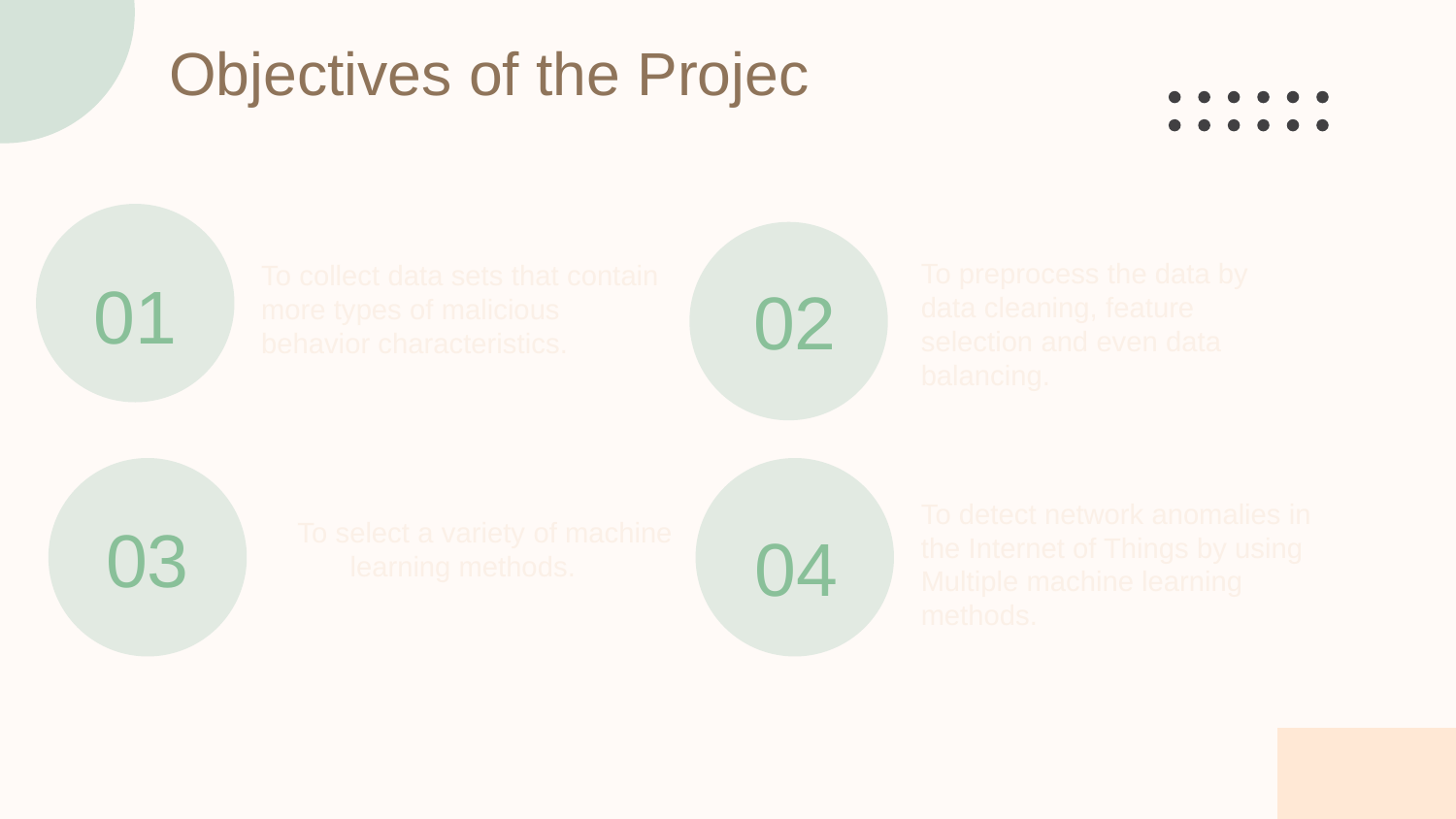

Objectives of the Projec

To preprocess the data by data cleaning, feature selection and even data balancing.
# 01
To collect data sets that contain more types of malicious behavior characteristics.
02

To detect network anomalies in the Internet of Things by using Multiple machine learning methods.
03
04
To select a variety of machine learning methods.